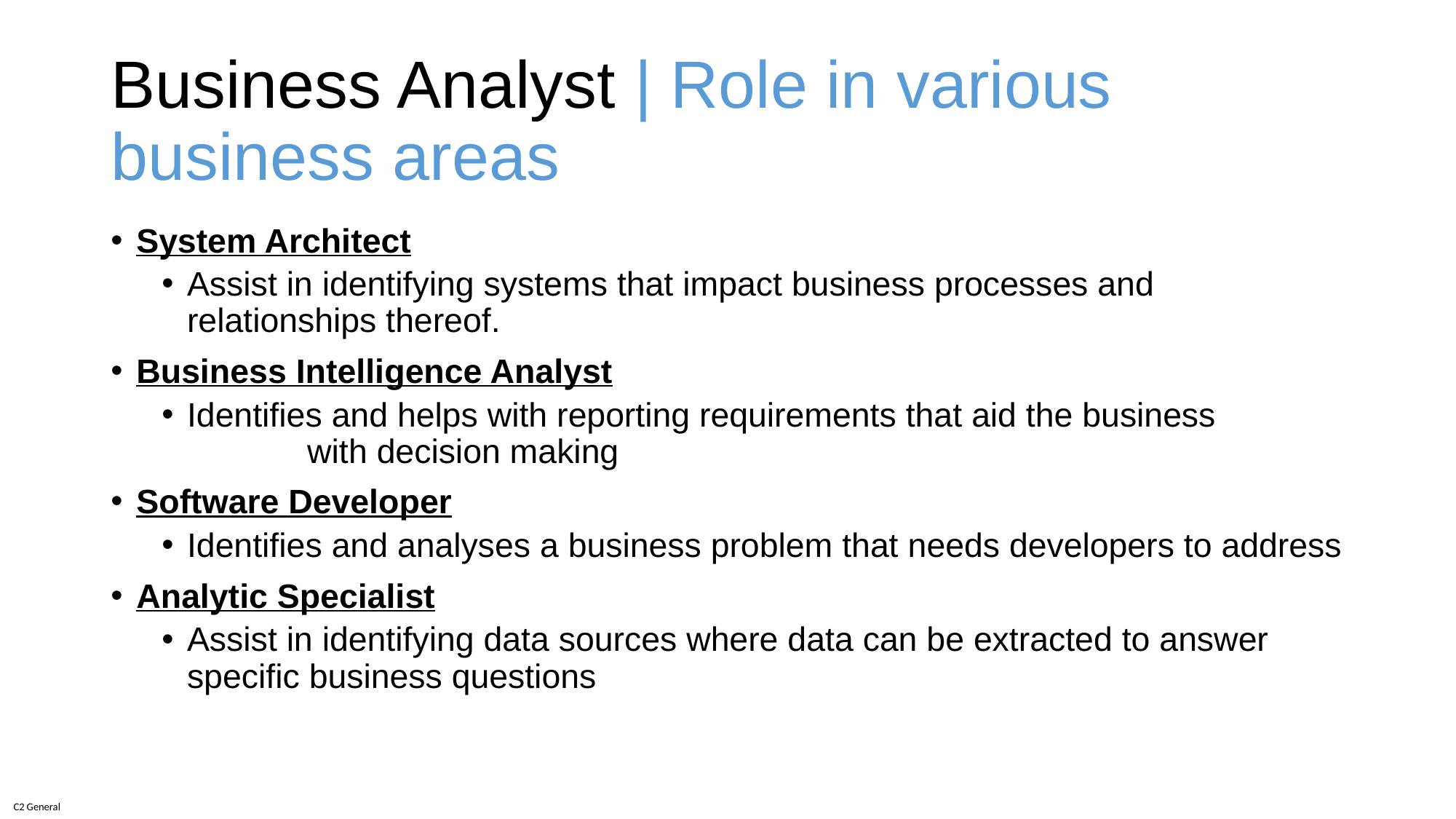

# Business Analyst | Role in various business areas
System Architect
Assist in identifying systems that impact business processes and 		  relationships thereof.
Business Intelligence Analyst
Identifies and helps with reporting requirements that aid the business 	 	  with decision making
Software Developer
Identifies and analyses a business problem that needs developers to address
Analytic Specialist
Assist in identifying data sources where data can be extracted to answer specific business questions